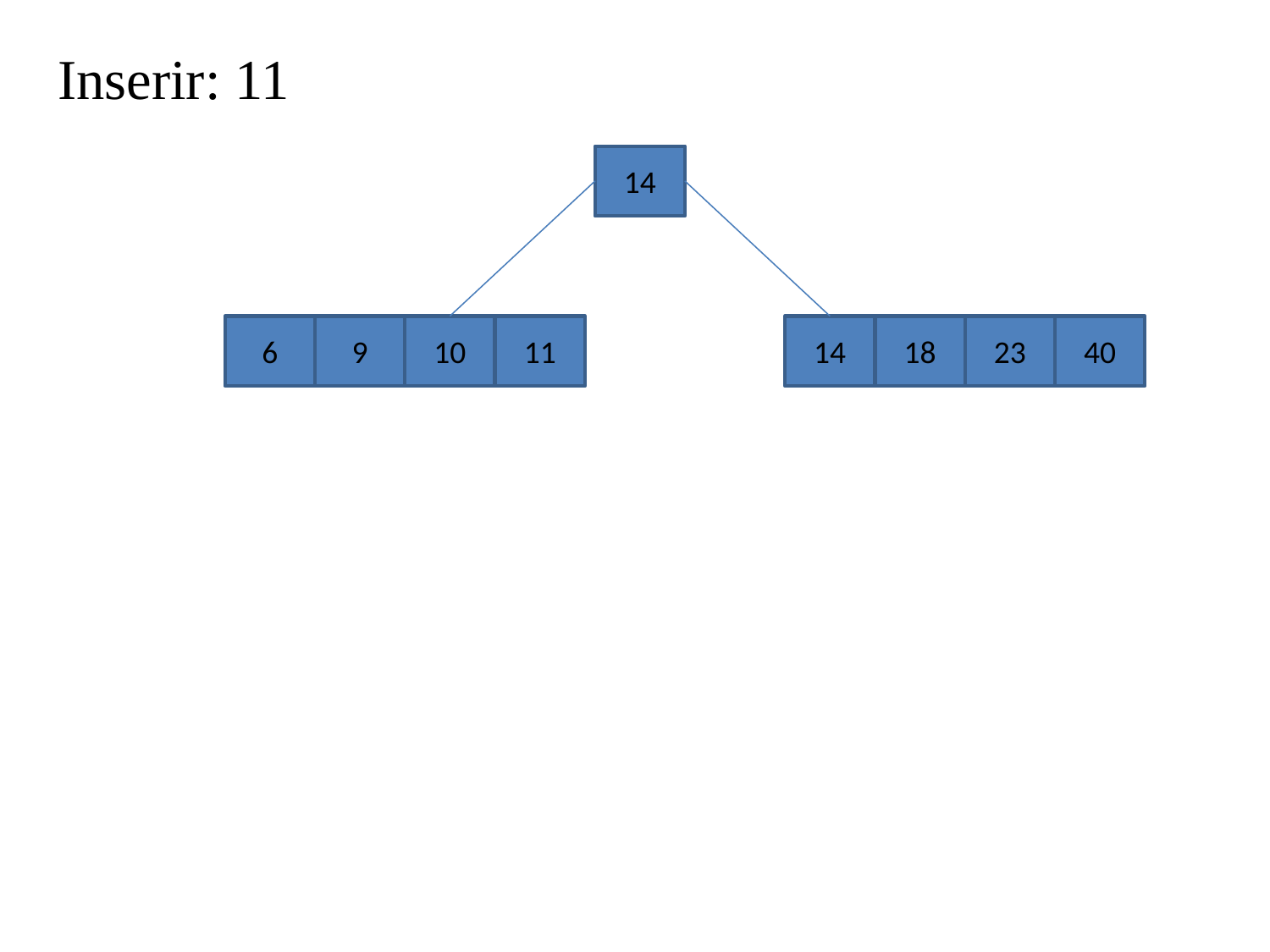

Inserir: 11
14
6
9
10
11
14
18
23
40